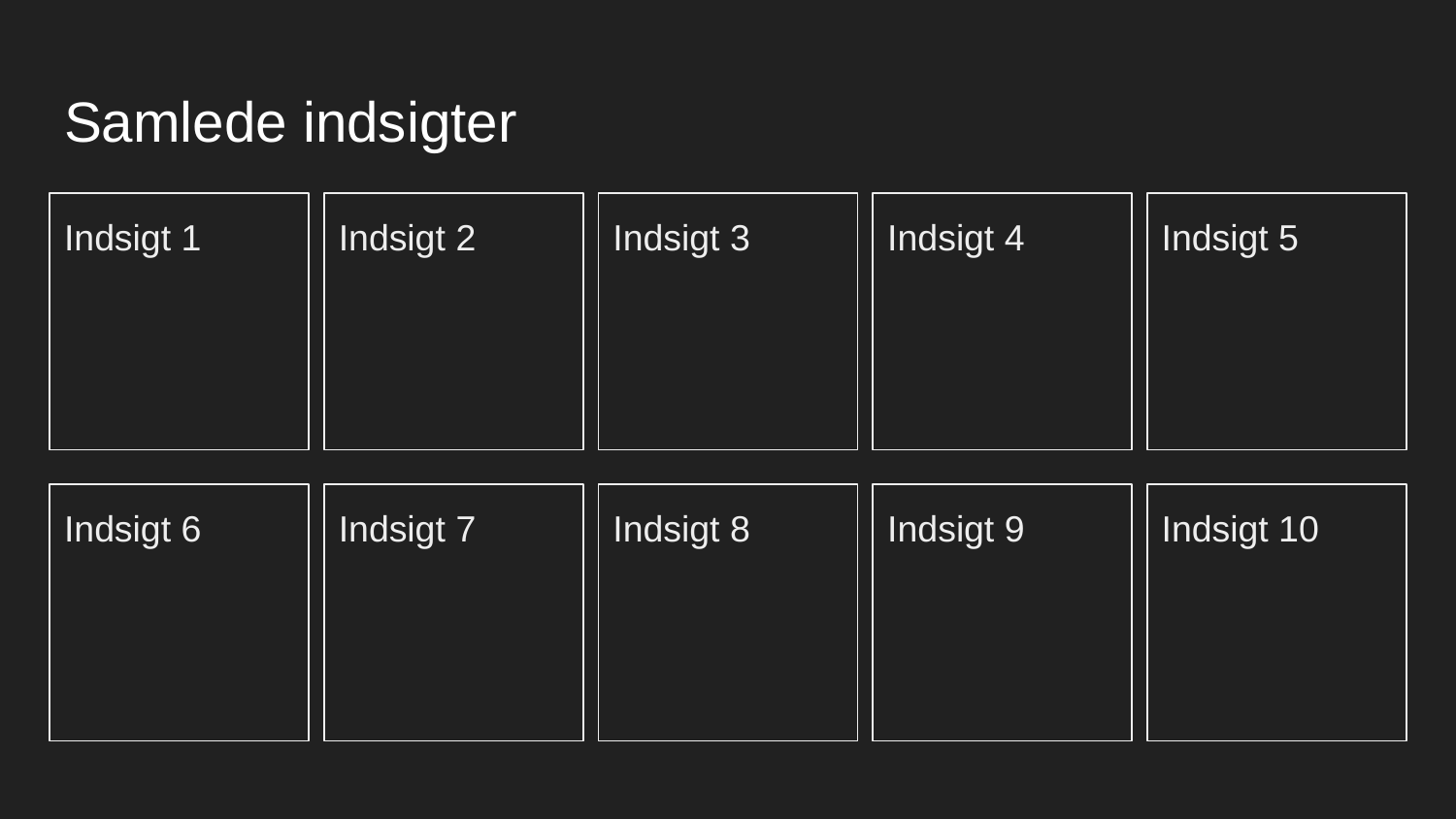

# Samlede indsigter
Indsigt 1
Indsigt 2
Indsigt 3
Indsigt 4
Indsigt 5
Indsigt 6
Indsigt 7
Indsigt 8
Indsigt 9
Indsigt 10